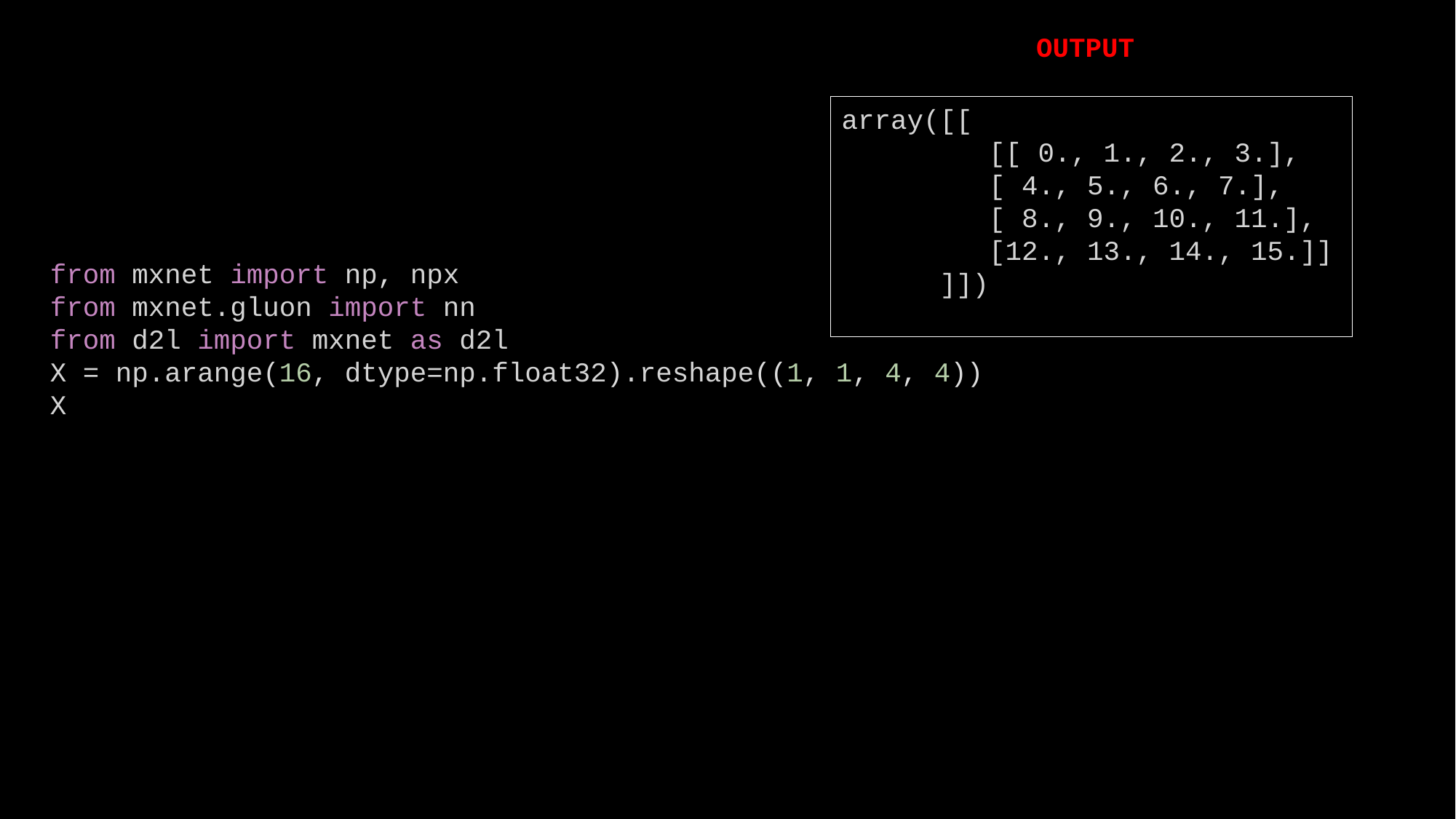

OUTPUT
array([[
         [[ 0., 1., 2., 3.],
         [ 4., 5., 6., 7.],
         [ 8., 9., 10., 11.],
         [12., 13., 14., 15.]]
      ]])

from mxnet import np, npx
from mxnet.gluon import nn
from d2l import mxnet as d2l
X = np.arange(16, dtype=np.float32).reshape((1, 1, 4, 4))
X